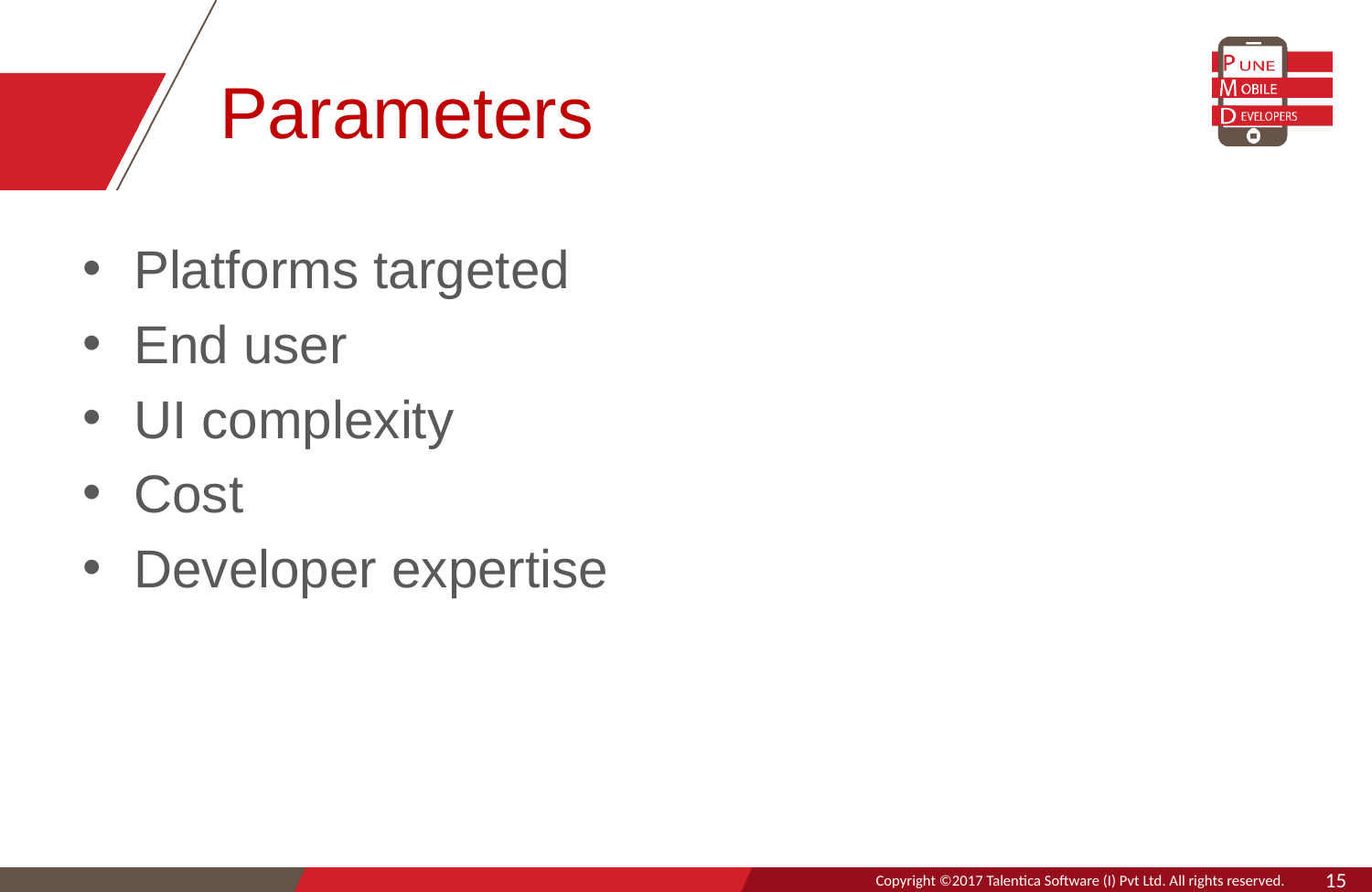

# Parameters
Platforms targeted
End user
UI complexity
Cost
Developer expertise